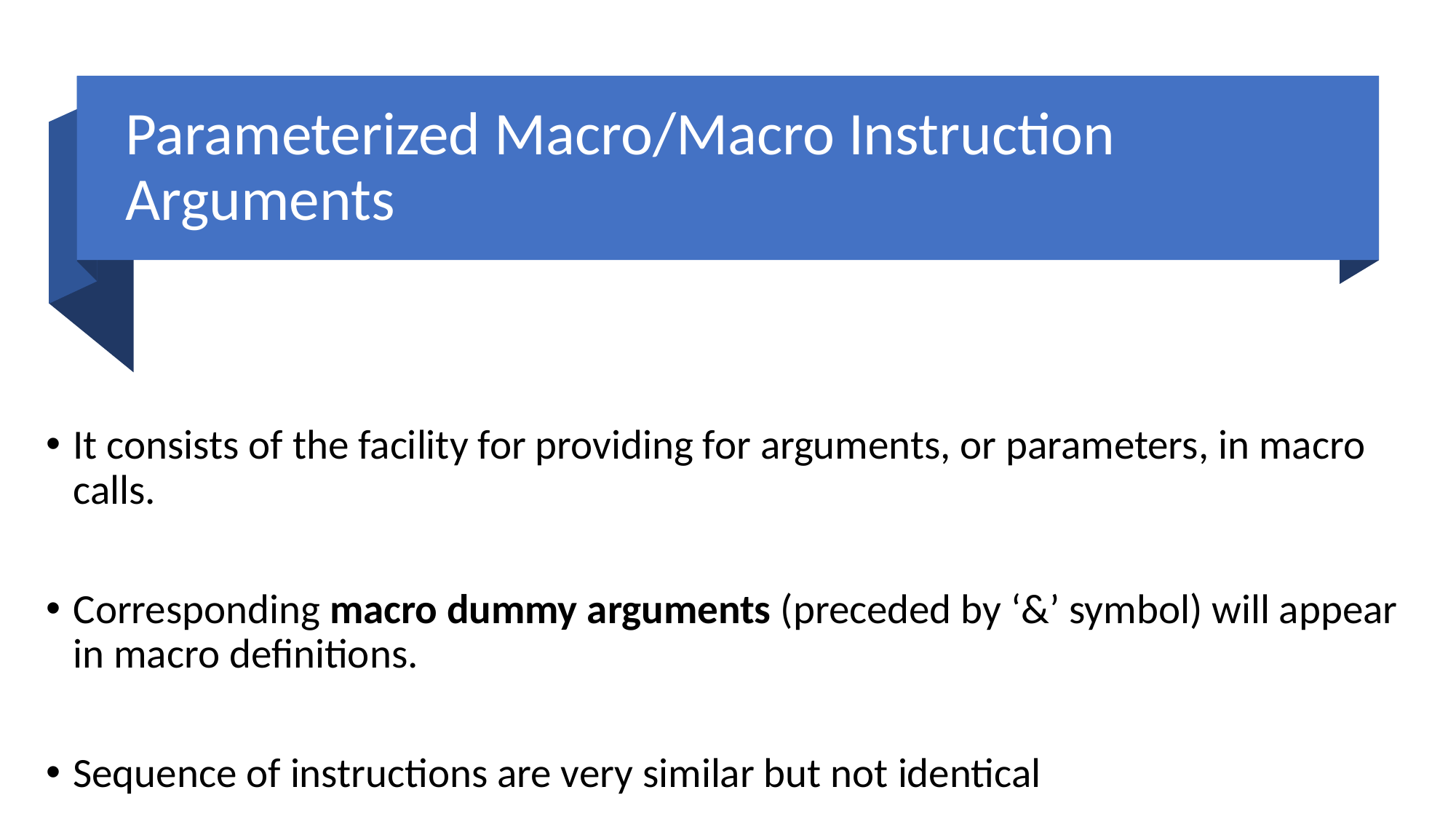

# Parameterized Macro/Macro Instruction Arguments

It consists of the facility for providing for arguments, or parameters, in macro calls.

Corresponding macro dummy arguments (preceded by ‘&’ symbol) will appear in macro definitions.

Sequence of instructions are very similar but not identical

19